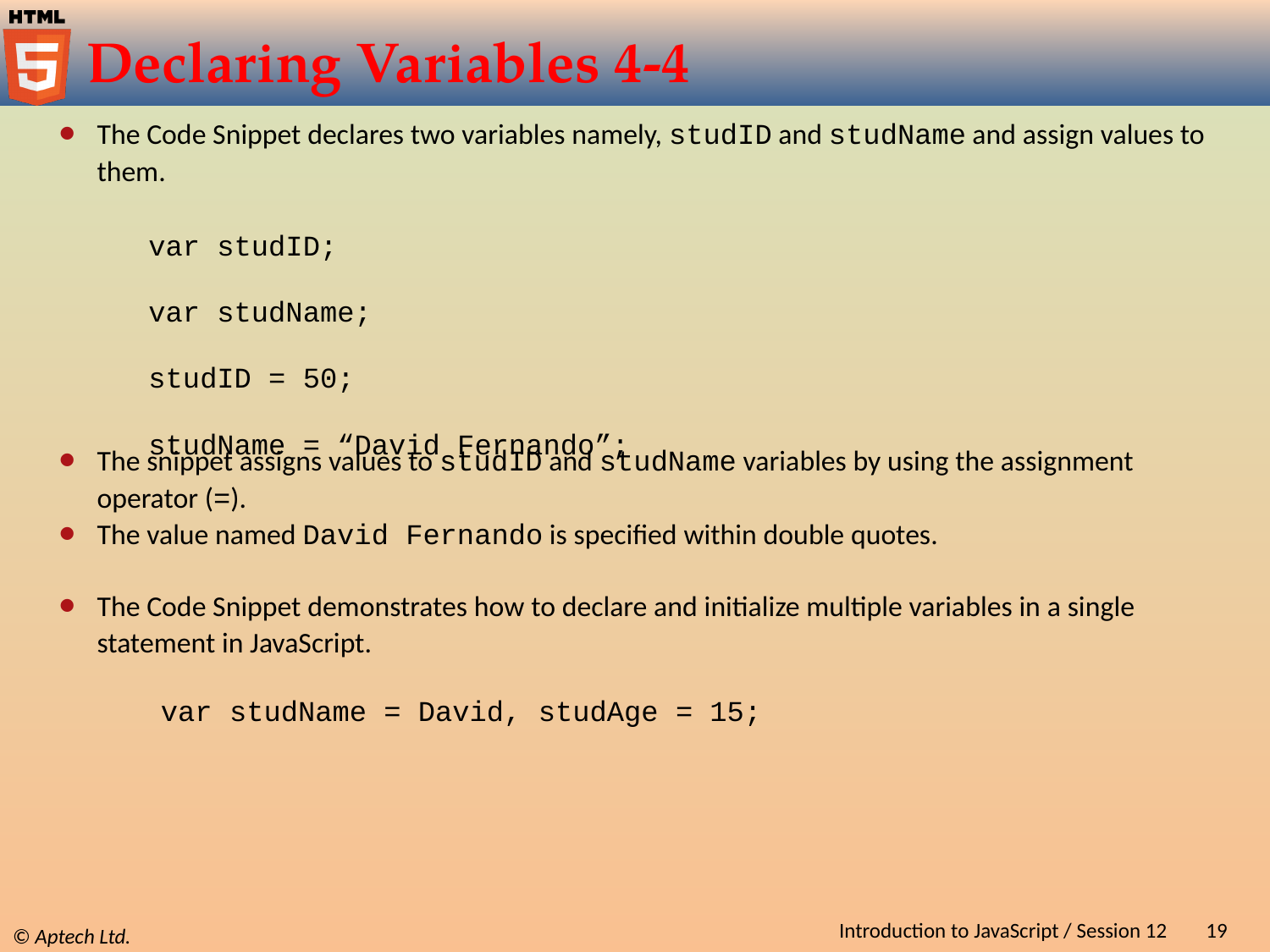

# Declaring Variables 4-4
The Code Snippet declares two variables namely, studID and studName and assign values to them.
var studID;
var studName;
studID = 50;
studName = “David Fernando”;
The snippet assigns values to studID and studName variables by using the assignment operator (=).
The value named David Fernando is specified within double quotes.
The Code Snippet demonstrates how to declare and initialize multiple variables in a single statement in JavaScript.
var studName = David, studAge = 15;
Introduction to JavaScript / Session 12
19